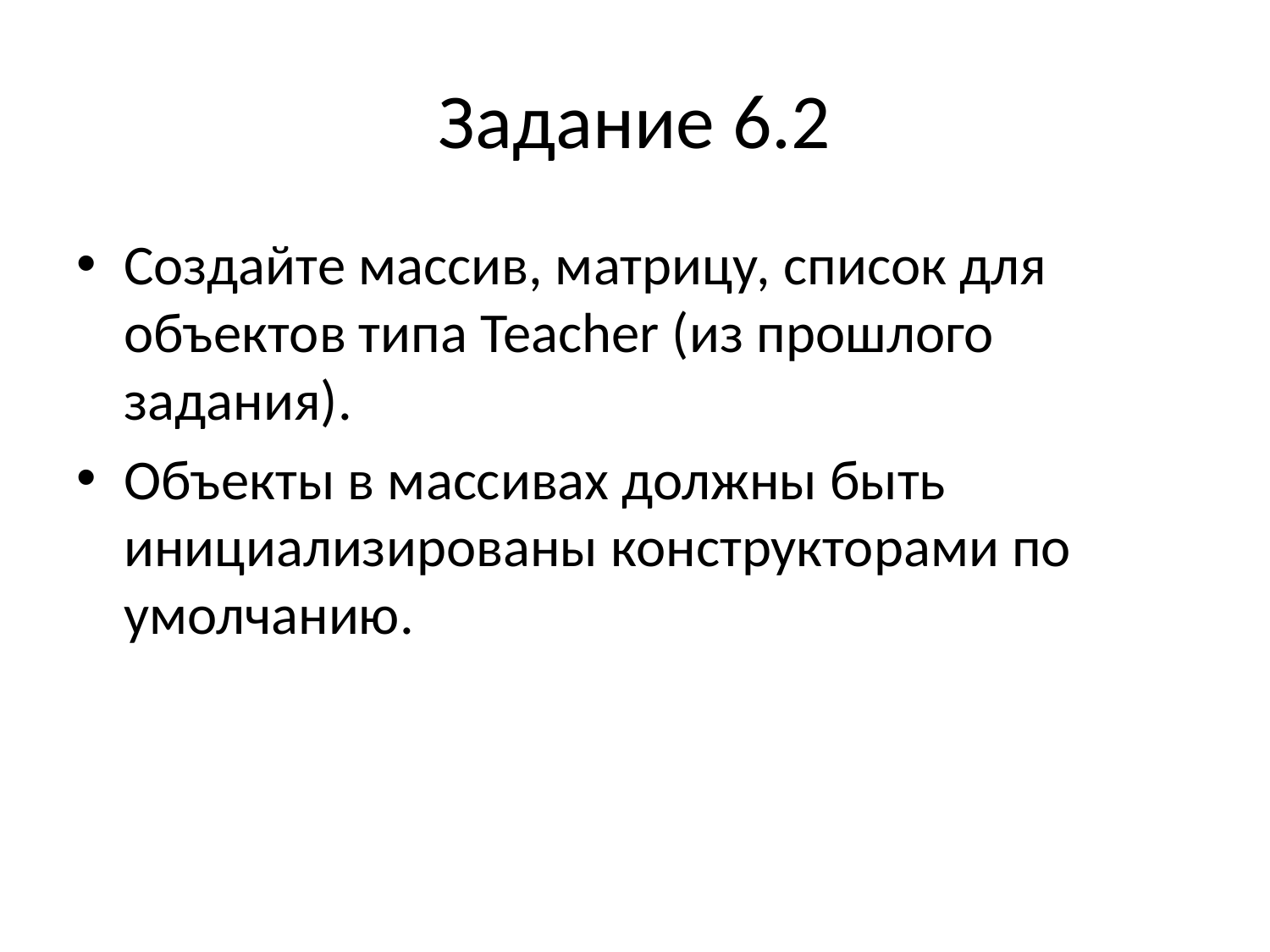

# Задание 6.2
Создайте массив, матрицу, список для объектов типа Teacher (из прошлого задания).
Объекты в массивах должны быть инициализированы конструкторами по умолчанию.